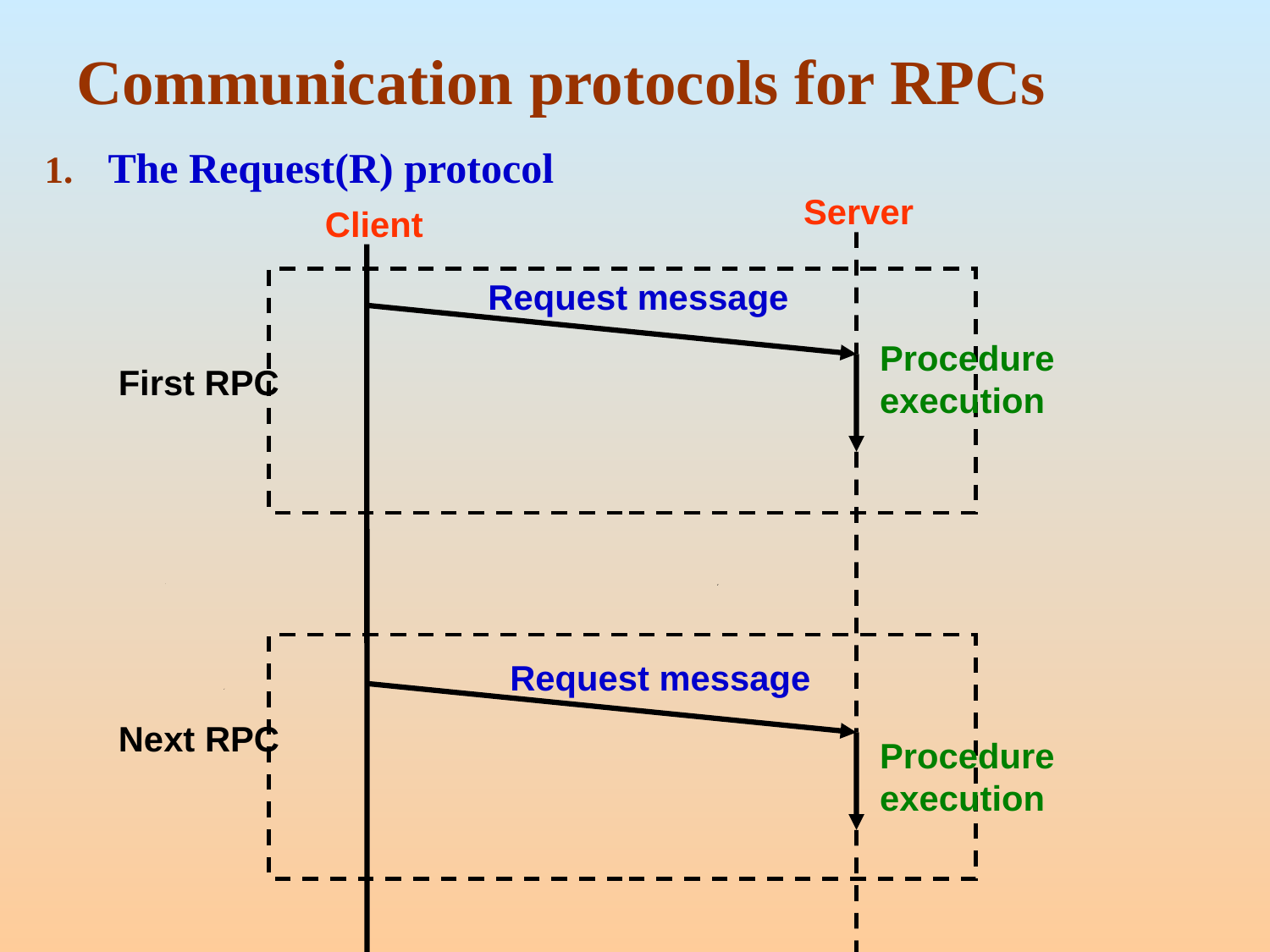

# Communication protocols for RPCs
The Request(R) protocol
Server
Client

Request message

Procedure execution
First RPC

Request message

Next RPC
Procedure execution